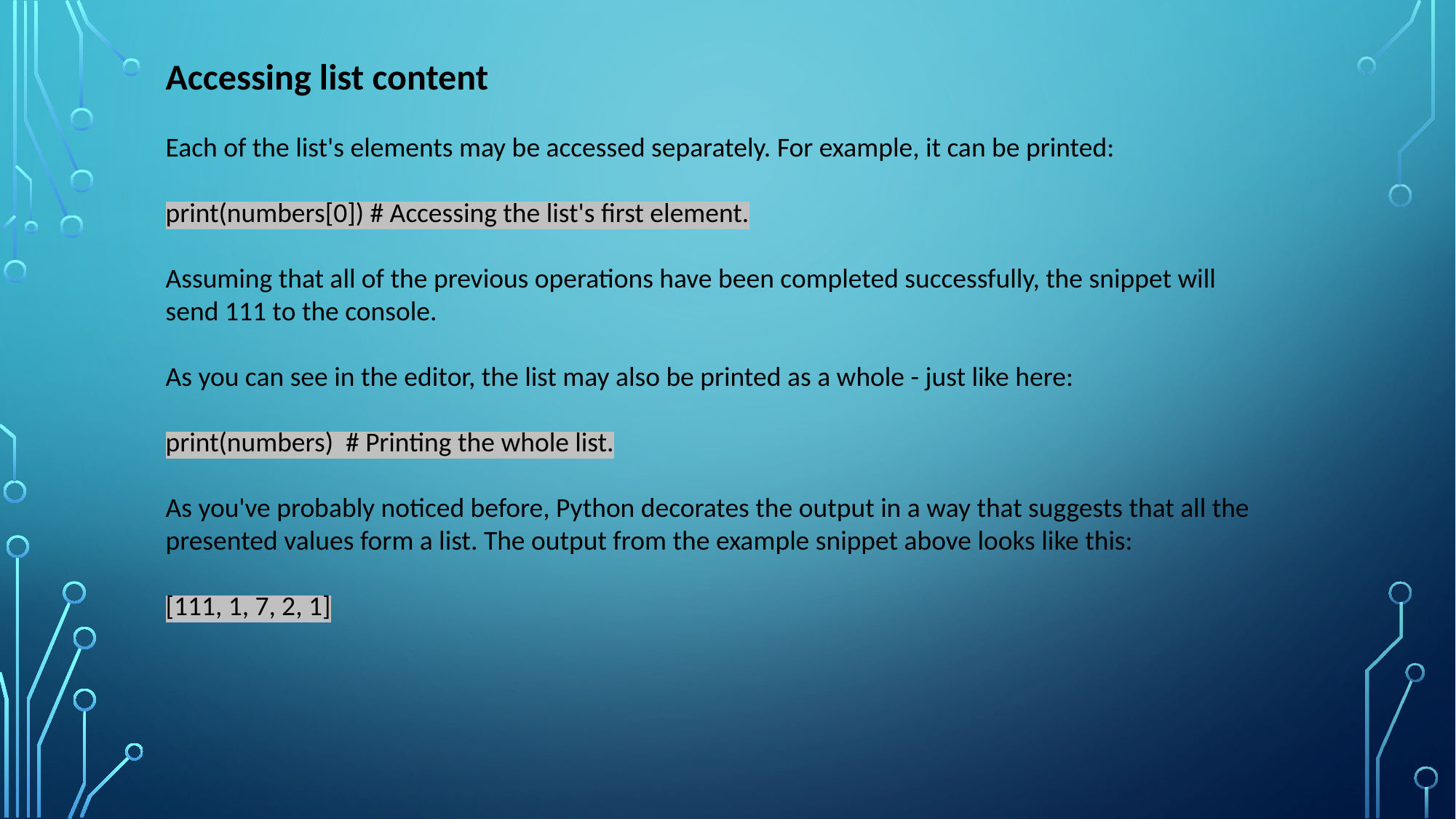

Accessing list content

Each of the list's elements may be accessed separately. For example, it can be printed:

print(numbers[0]) # Accessing the list's first element.

Assuming that all of the previous operations have been completed successfully, the snippet will send 111 to the console.

As you can see in the editor, the list may also be printed as a whole - just like here:

print(numbers)  # Printing the whole list.

As you've probably noticed before, Python decorates the output in a way that suggests that all the presented values form a list. The output from the example snippet above looks like this:

[111, 1, 7, 2, 1]